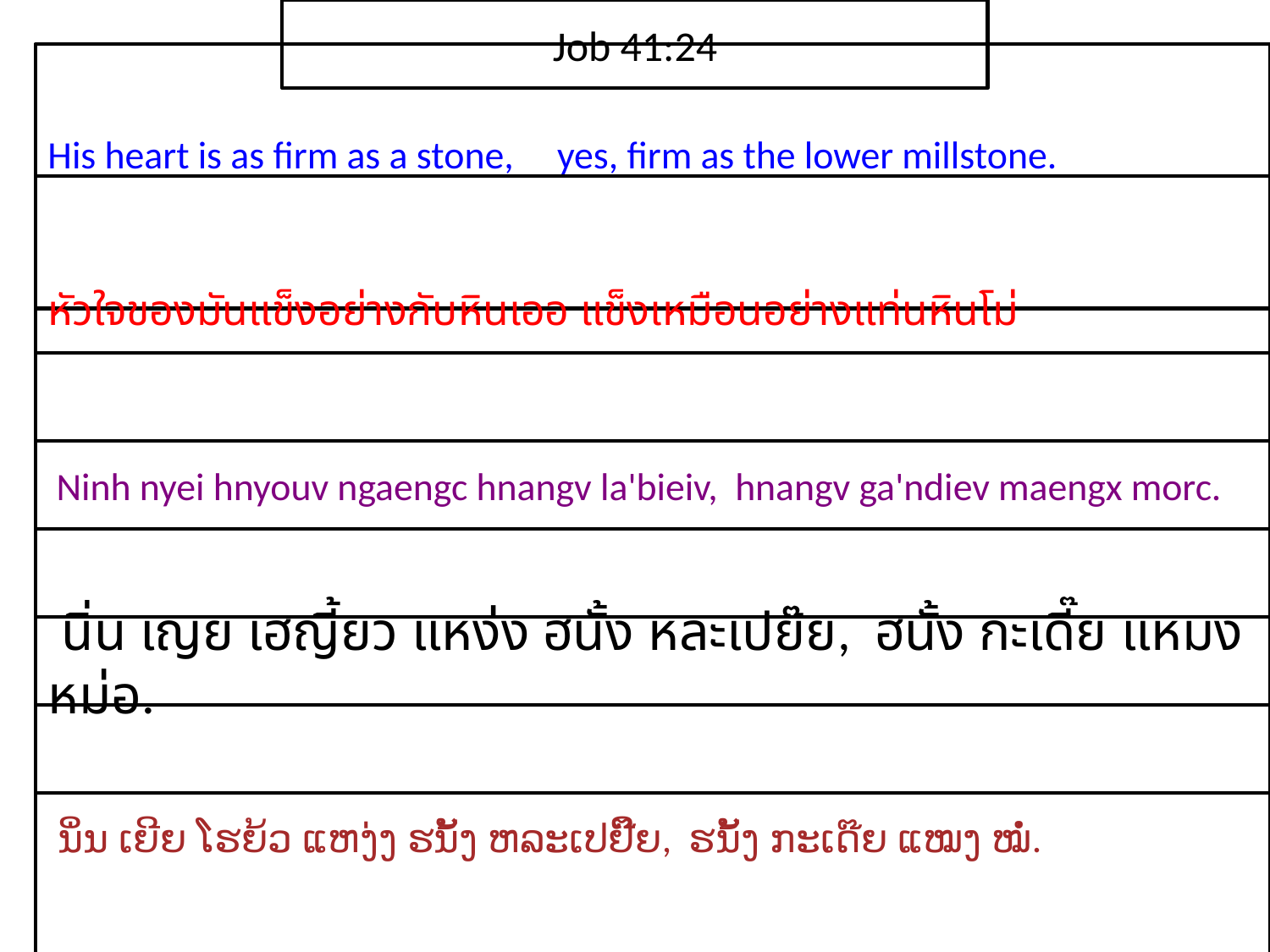

Job 41:24
His heart is as firm as a stone,     yes, firm as the lower millstone.
หัวใจ​ของ​มัน​แข็ง​อย่าง​กับ​หินเออ แข็ง​เหมือน​อย่าง​แท่น​หิน​โม่
 Ninh nyei hnyouv ngaengc hnangv la'bieiv,  hnangv ga'ndiev maengx morc.
 นิ่น เญย เฮญี้ยว แหง่ง ฮนั้ง หละเปย๊ย,  ฮนั้ง กะเดี๊ย แหมง หม่อ.
 ນິ່ນ ເຍີຍ ໂຮຍ້ວ ແຫງ່ງ ຮນັ້ງ ຫລະເປຢີ໊ຍ,  ຮນັ້ງ ກະເດ໊ຍ ແໝງ ໝໍ່.